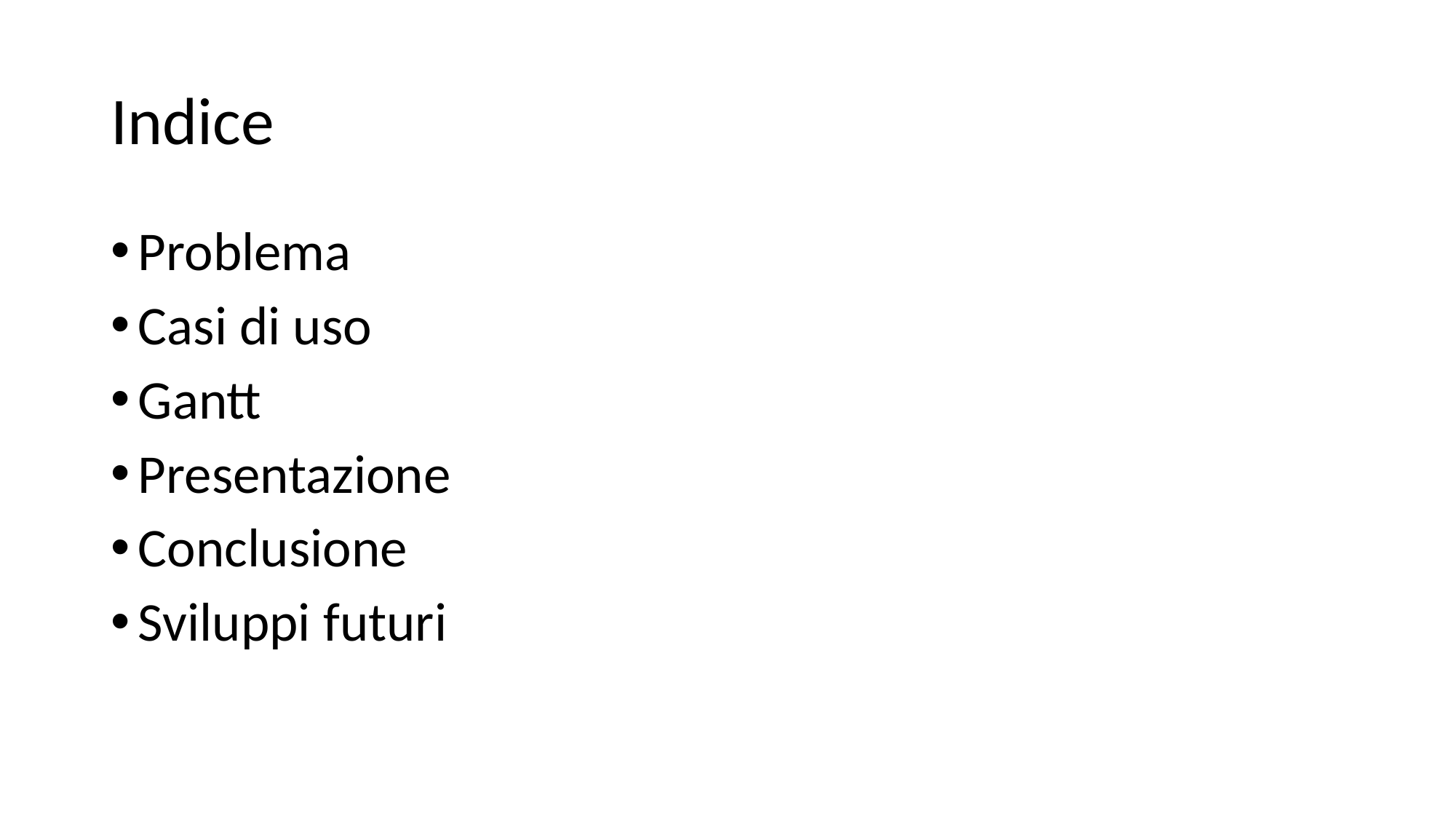

# Indice
Problema
Casi di uso
Gantt
Presentazione
Conclusione
Sviluppi futuri